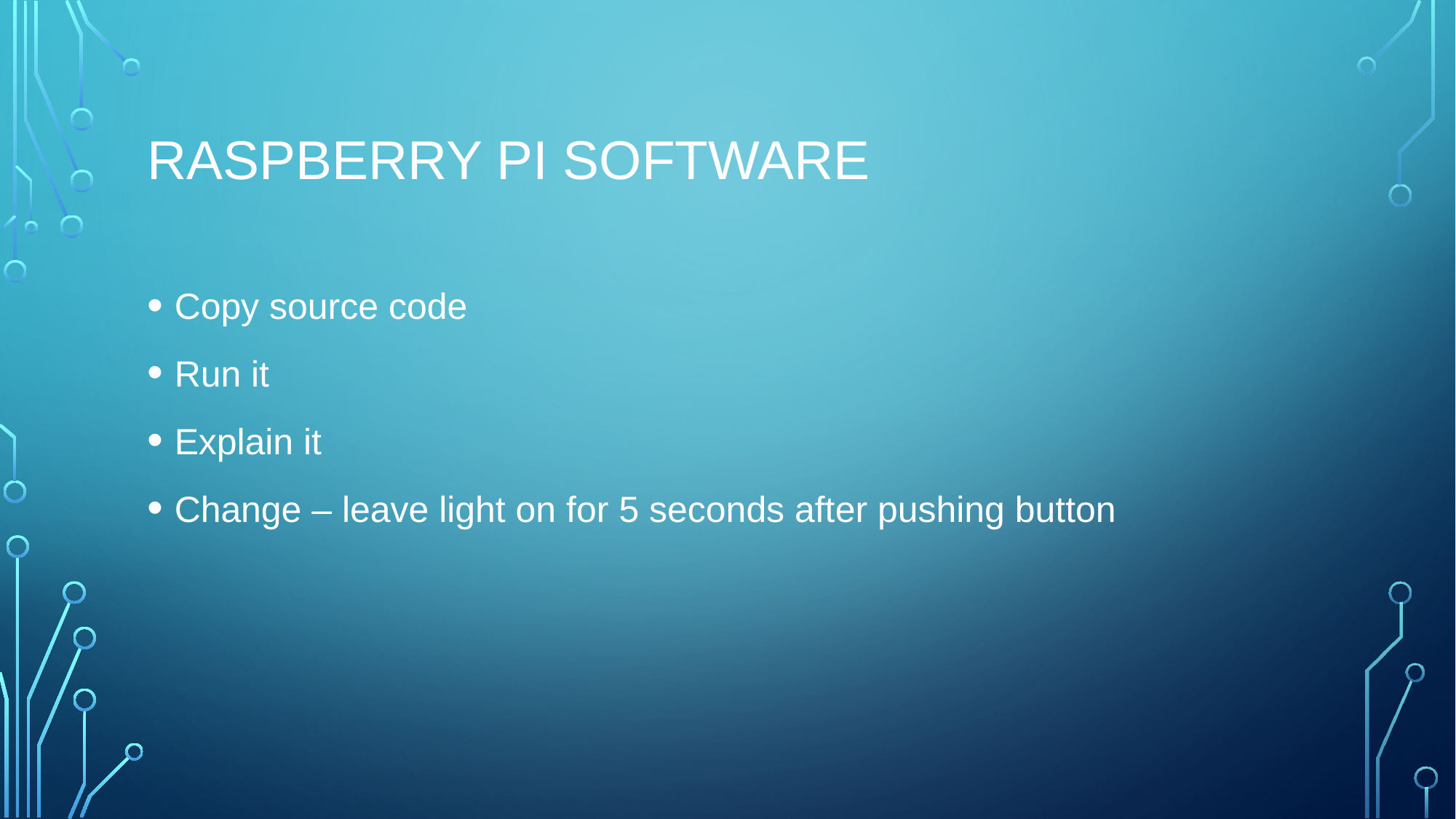

# Raspberry Pi Software
Copy source code
Run it
Explain it
Change – leave light on for 5 seconds after pushing button